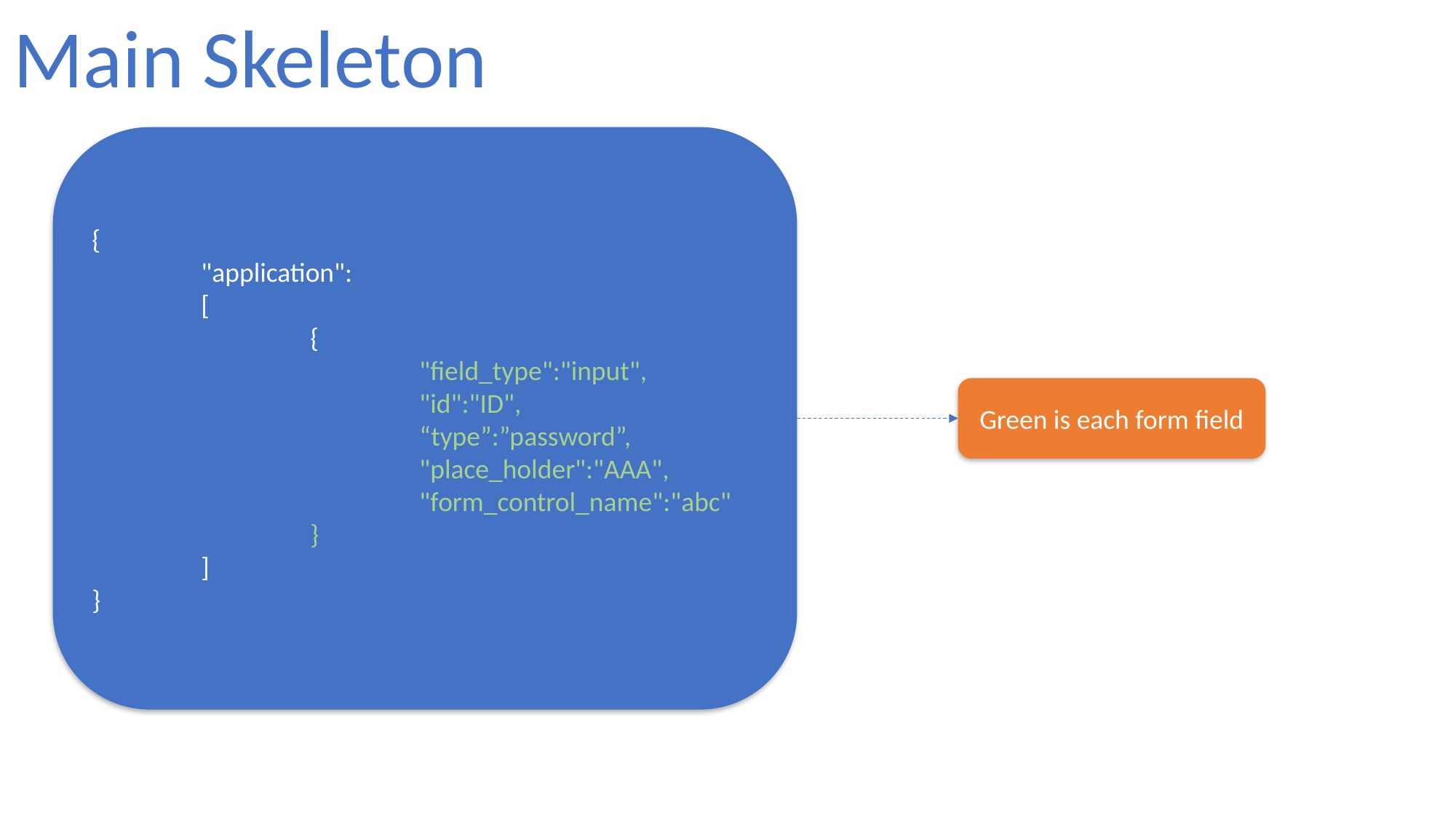

Main Skeleton
{
	"application":
	[
		{
			"field_type":"input",
			"id":"ID",
			“type”:”password”,
			"place_holder":"AAA",
			"form_control_name":"abc"
		}
	]
}
Green is each form field